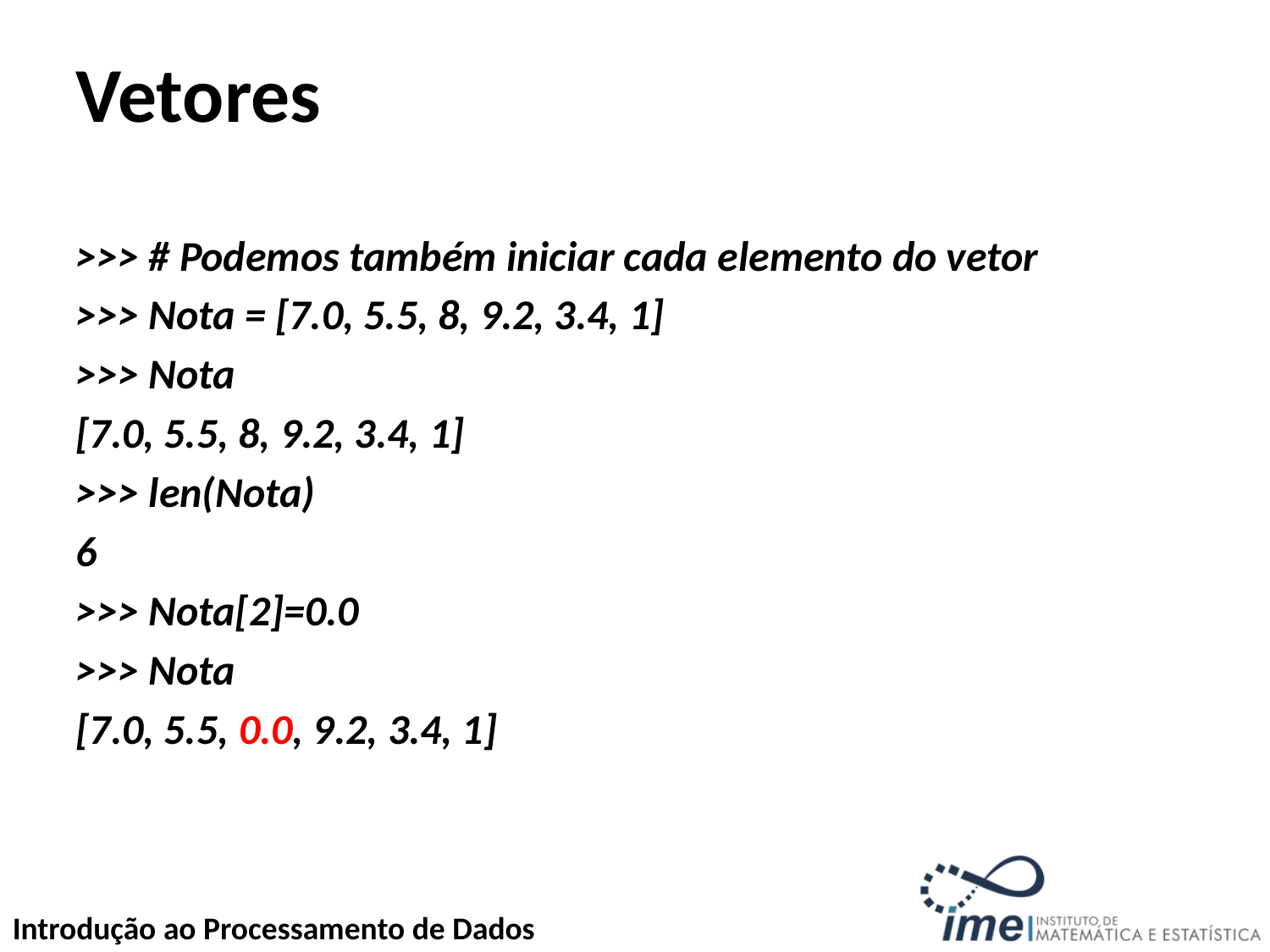

# Vetores
>>> # Podemos também iniciar cada elemento do vetor
>>> Nota = [7.0, 5.5, 8, 9.2, 3.4, 1]
>>> Nota
[7.0, 5.5, 8, 9.2, 3.4, 1]
>>> len(Nota)
6
>>> Nota[2]=0.0
>>> Nota
[7.0, 5.5, 0.0, 9.2, 3.4, 1]